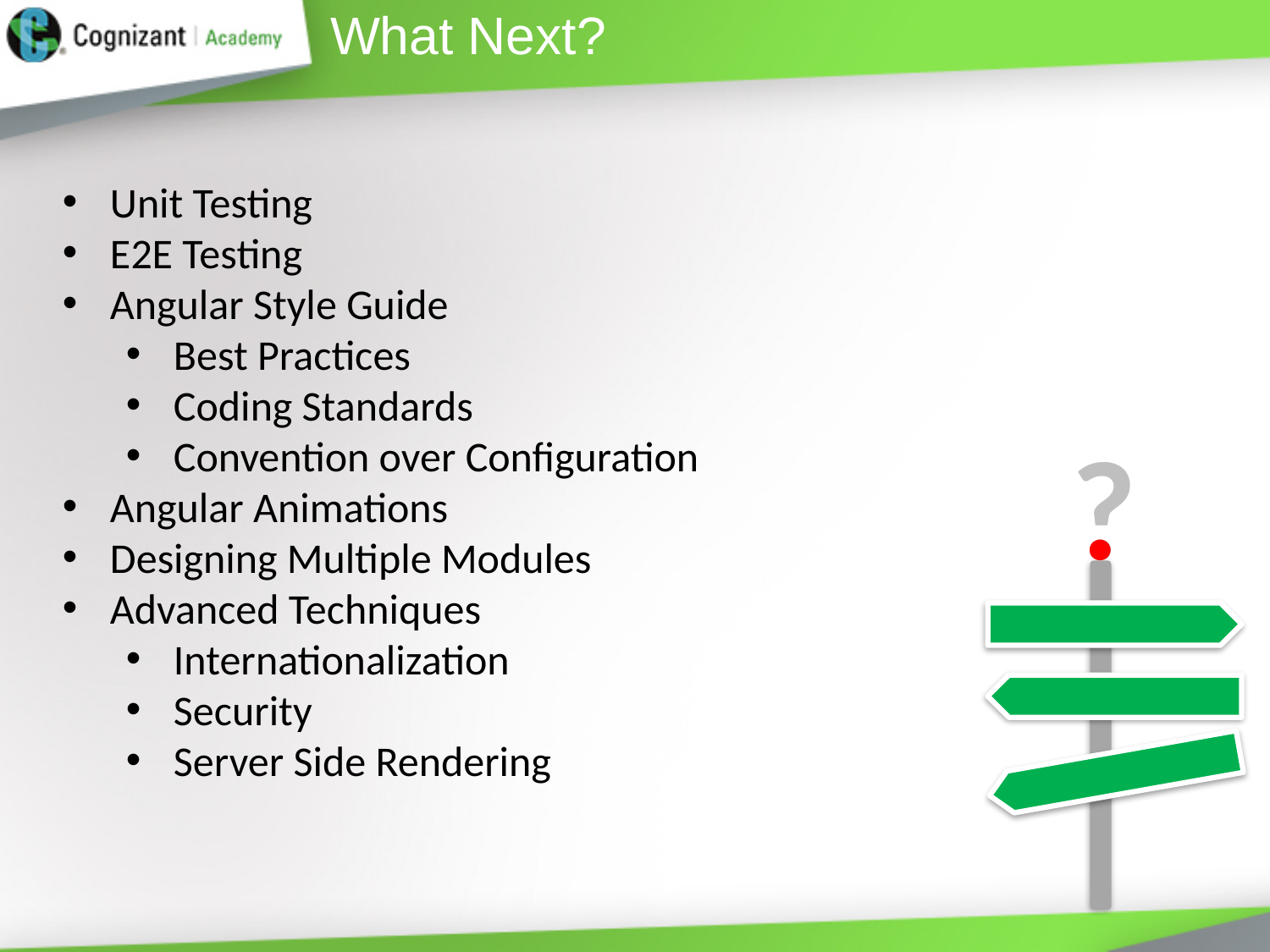

# What Next?
Unit Testing
E2E Testing
Angular Style Guide
Best Practices
Coding Standards
Convention over Configuration
Angular Animations
Designing Multiple Modules
Advanced Techniques
Internationalization
Security
Server Side Rendering

?
.